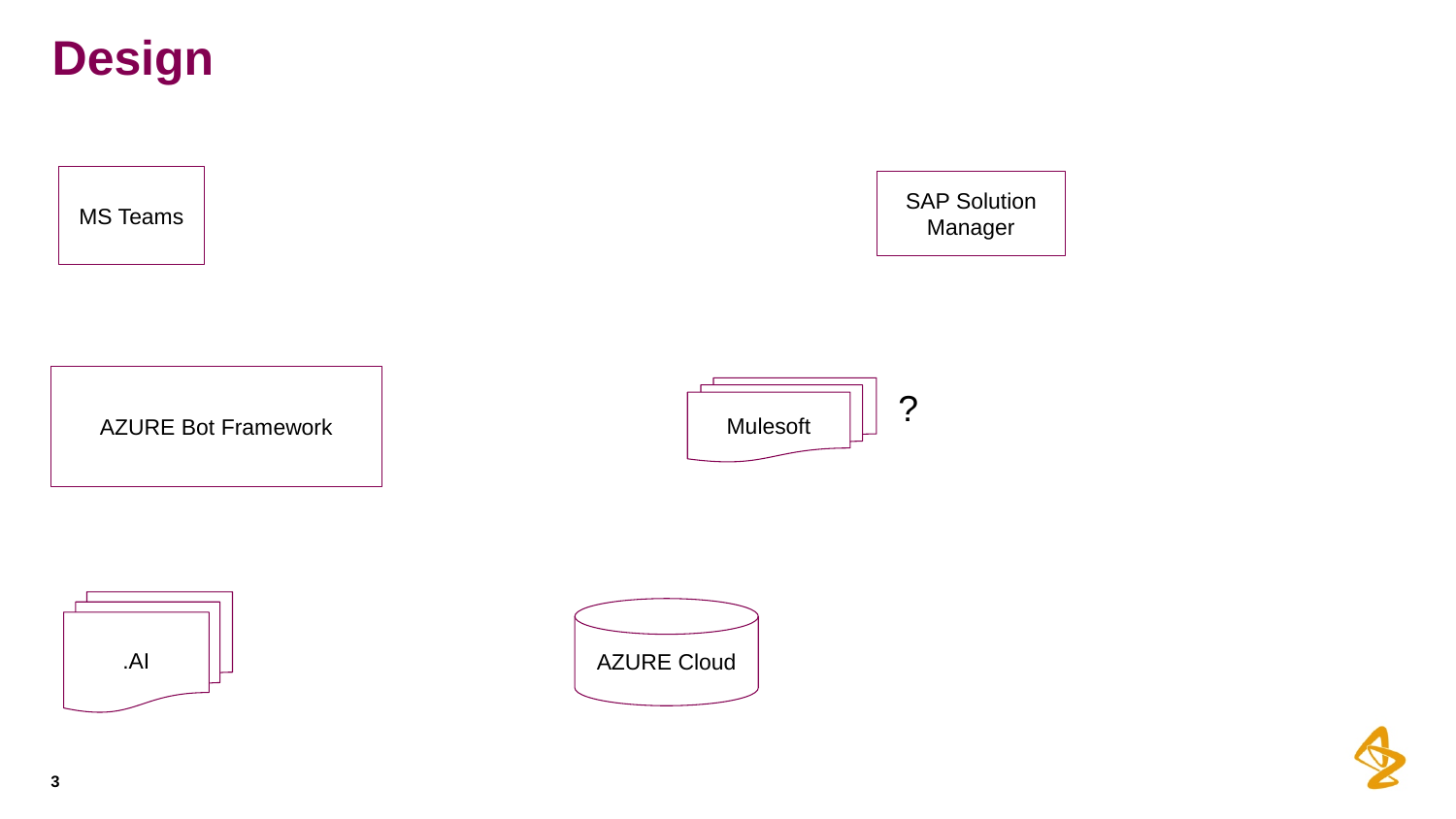

# Design
MS Teams
SAP Solution Manager
AZURE Bot Framework
Mulesoft
?
.AI
AZURE Cloud
3